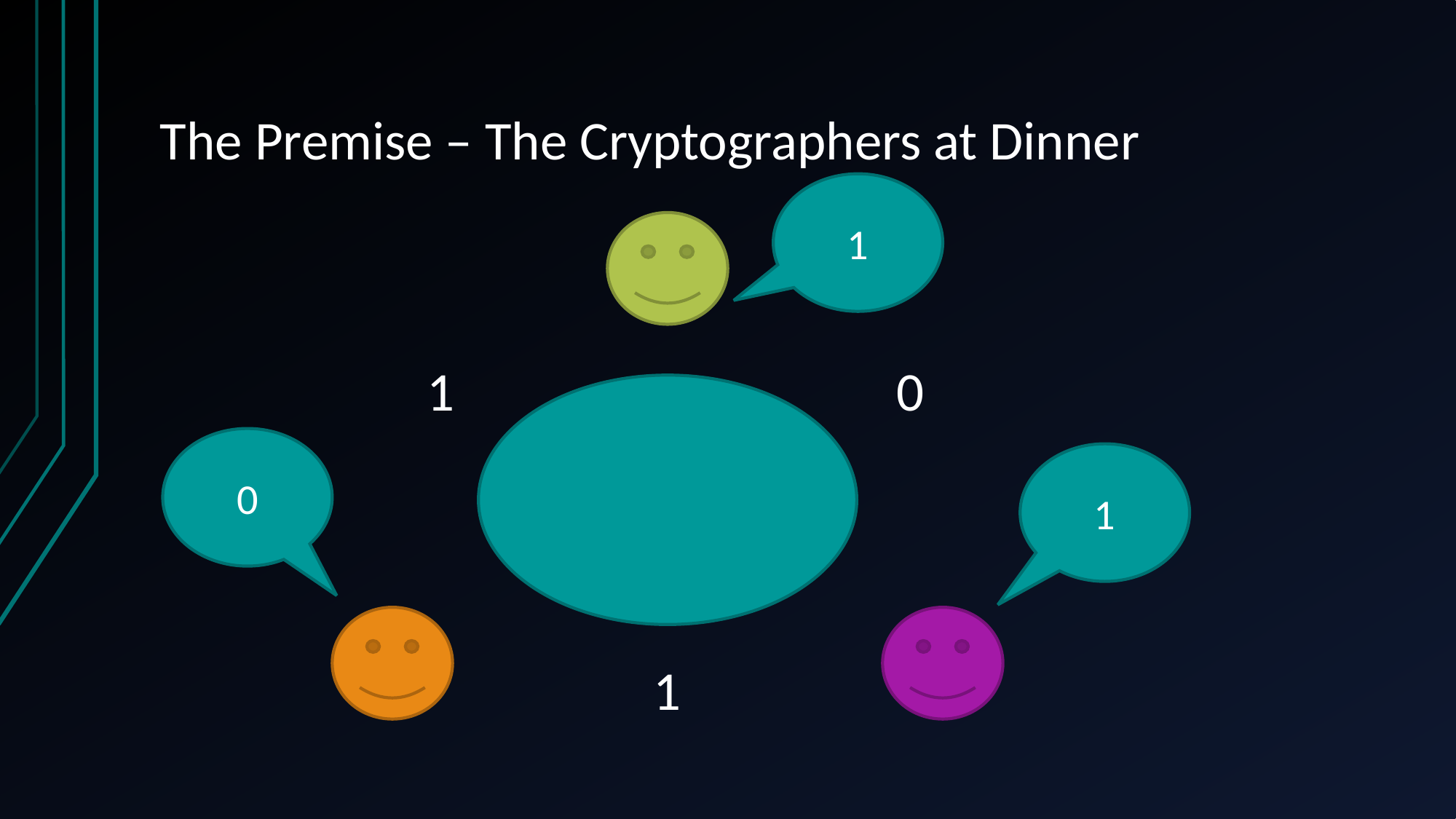

# The Premise – The Cryptographers at Dinner
1

1
0

0
1

1